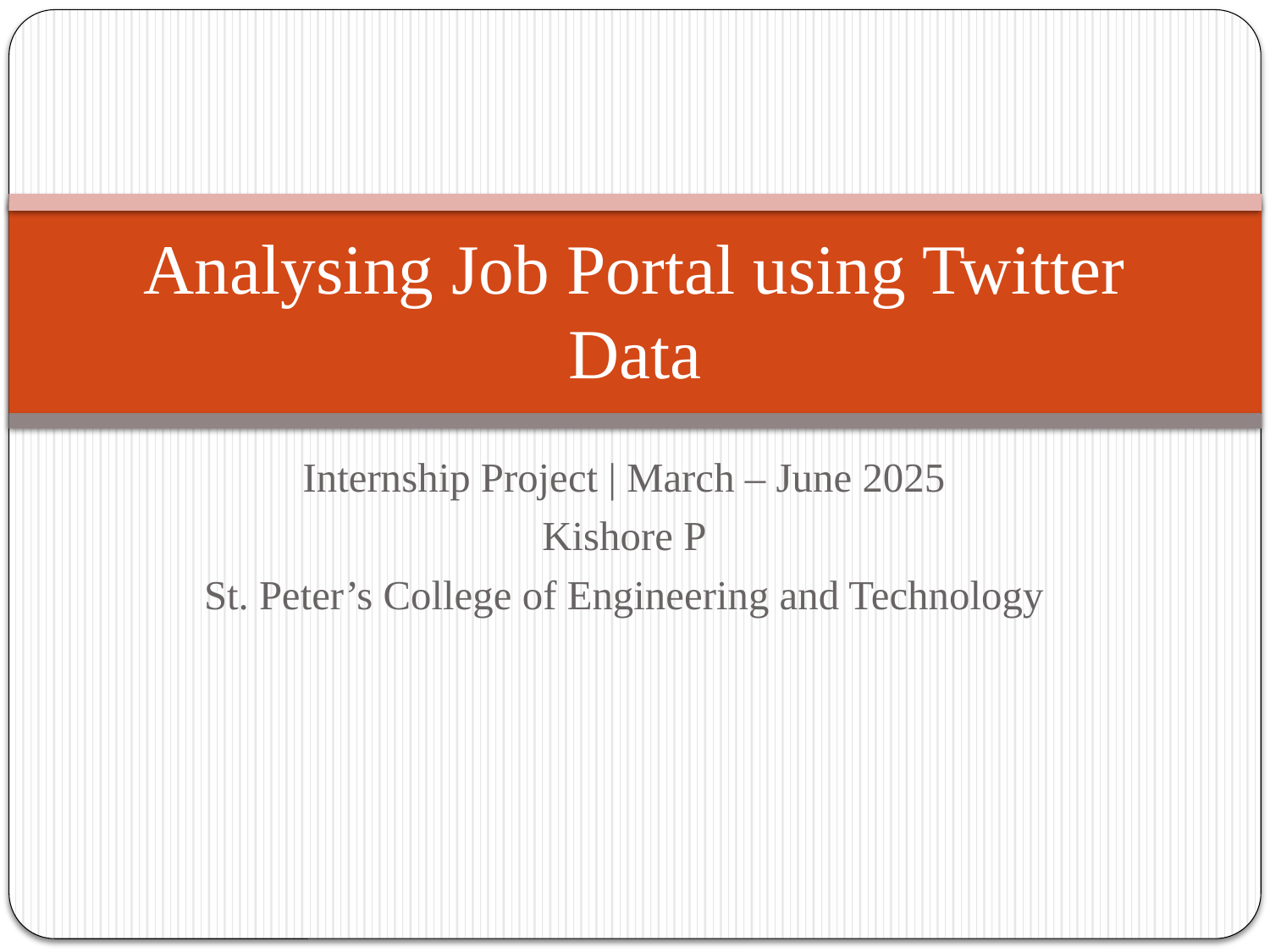

# Analysing Job Portal using Twitter Data
Internship Project | March – June 2025
Kishore P
St. Peter’s College of Engineering and Technology